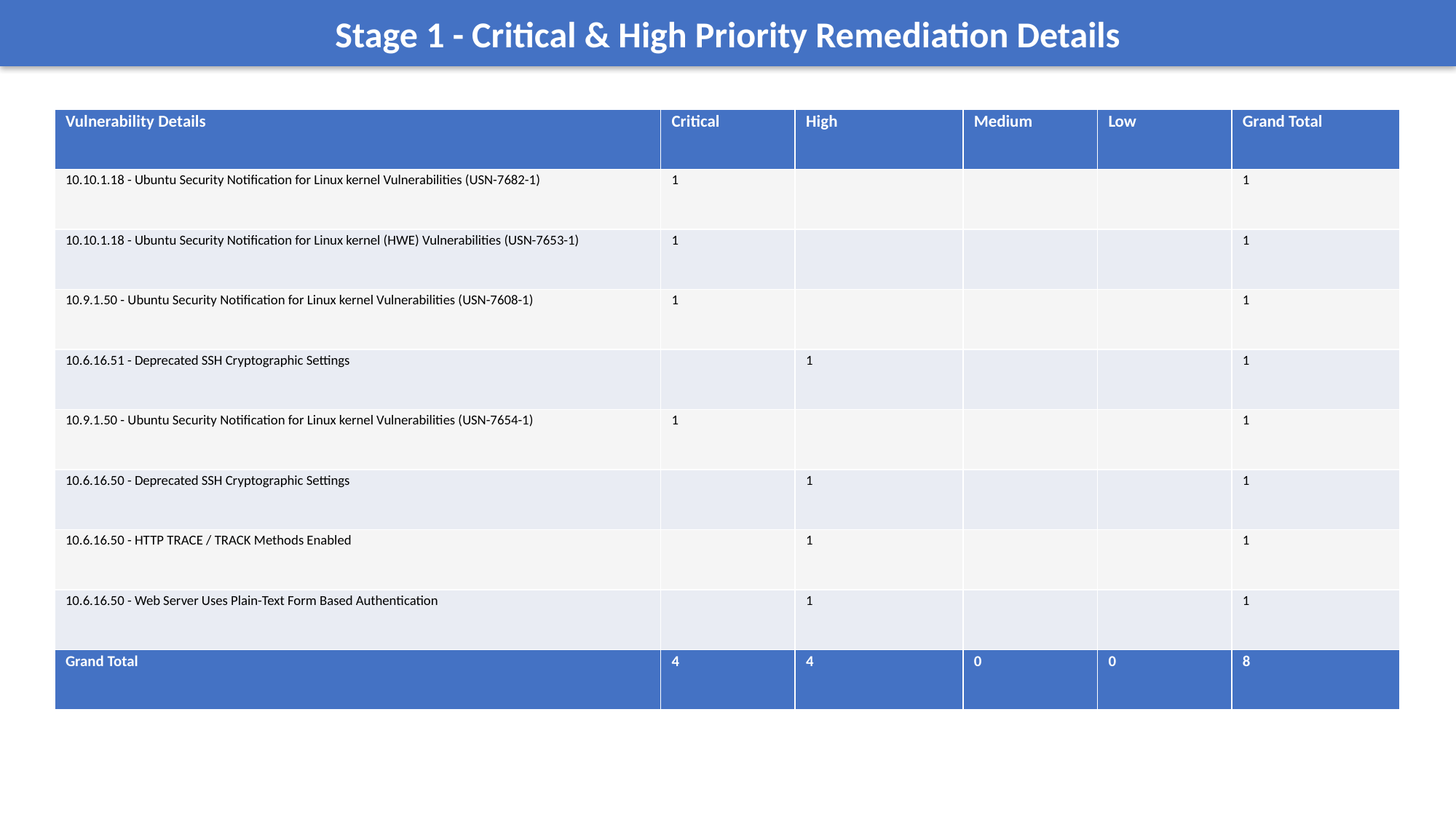

Stage 1 - Critical & High Priority Remediation Details
| Vulnerability Details | Critical | High | Medium | Low | Grand Total |
| --- | --- | --- | --- | --- | --- |
| 10.10.1.18 - Ubuntu Security Notification for Linux kernel Vulnerabilities (USN-7682-1) | 1 |  |  |  | 1 |
| 10.10.1.18 - Ubuntu Security Notification for Linux kernel (HWE) Vulnerabilities (USN-7653-1) | 1 |  |  |  | 1 |
| 10.9.1.50 - Ubuntu Security Notification for Linux kernel Vulnerabilities (USN-7608-1) | 1 |  |  |  | 1 |
| 10.6.16.51 - Deprecated SSH Cryptographic Settings |  | 1 |  |  | 1 |
| 10.9.1.50 - Ubuntu Security Notification for Linux kernel Vulnerabilities (USN-7654-1) | 1 |  |  |  | 1 |
| 10.6.16.50 - Deprecated SSH Cryptographic Settings |  | 1 |  |  | 1 |
| 10.6.16.50 - HTTP TRACE / TRACK Methods Enabled |  | 1 |  |  | 1 |
| 10.6.16.50 - Web Server Uses Plain-Text Form Based Authentication |  | 1 |  |  | 1 |
| Grand Total | 4 | 4 | 0 | 0 | 8 |